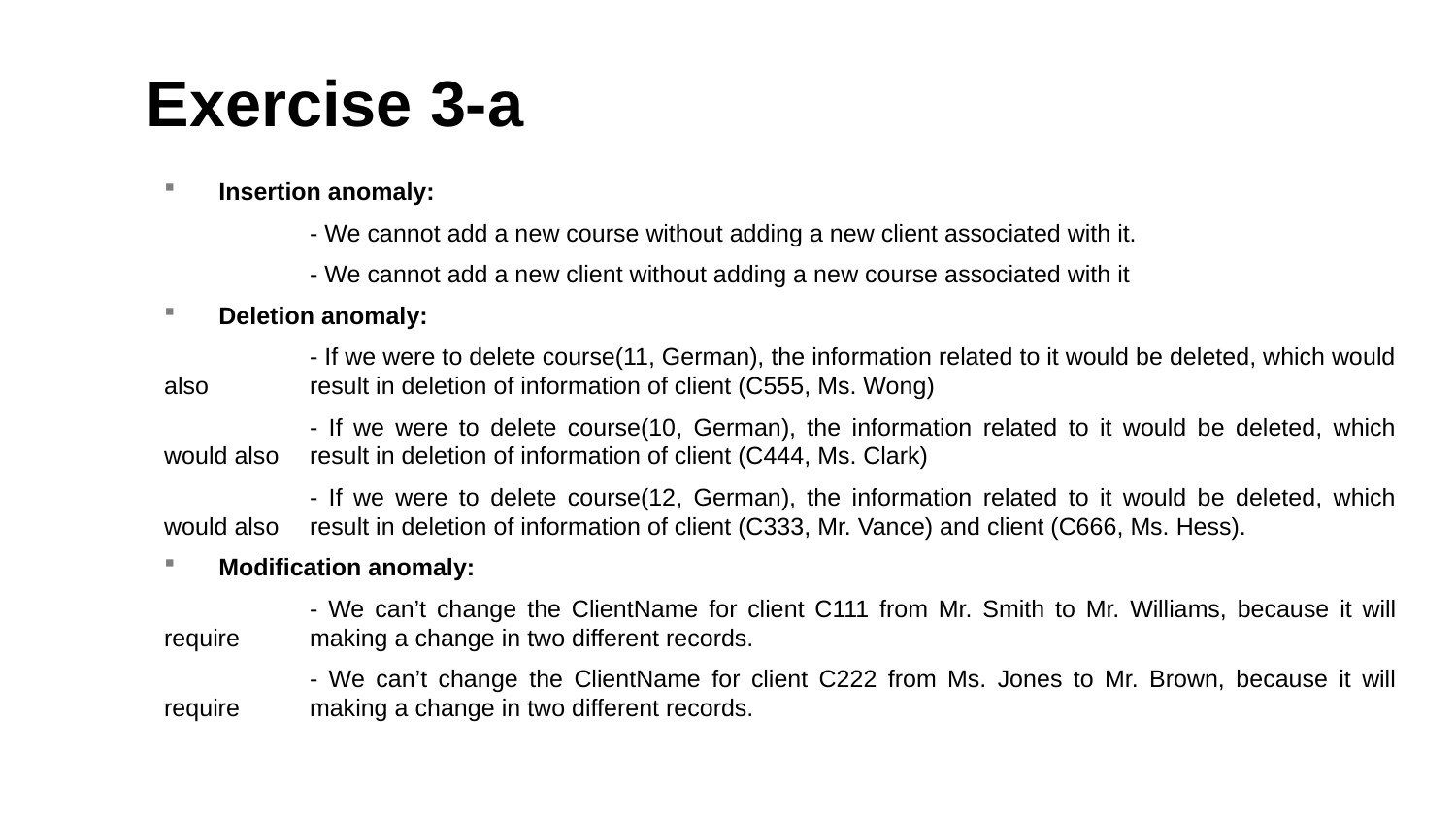

# Exercise 3-a
Insertion anomaly:
	- We cannot add a new course without adding a new client associated with it.
	- We cannot add a new client without adding a new course associated with it
Deletion anomaly:
	- If we were to delete course(11, German), the information related to it would be deleted, which would also 	result in deletion of information of client (C555, Ms. Wong)
	- If we were to delete course(10, German), the information related to it would be deleted, which would also 	result in deletion of information of client (C444, Ms. Clark)
	- If we were to delete course(12, German), the information related to it would be deleted, which would also 	result in deletion of information of client (C333, Mr. Vance) and client (C666, Ms. Hess).
Modification anomaly:
	- We can’t change the ClientName for client C111 from Mr. Smith to Mr. Williams, because it will require 	making a change in two different records.
	- We can’t change the ClientName for client C222 from Ms. Jones to Mr. Brown, because it will require 	making a change in two different records.